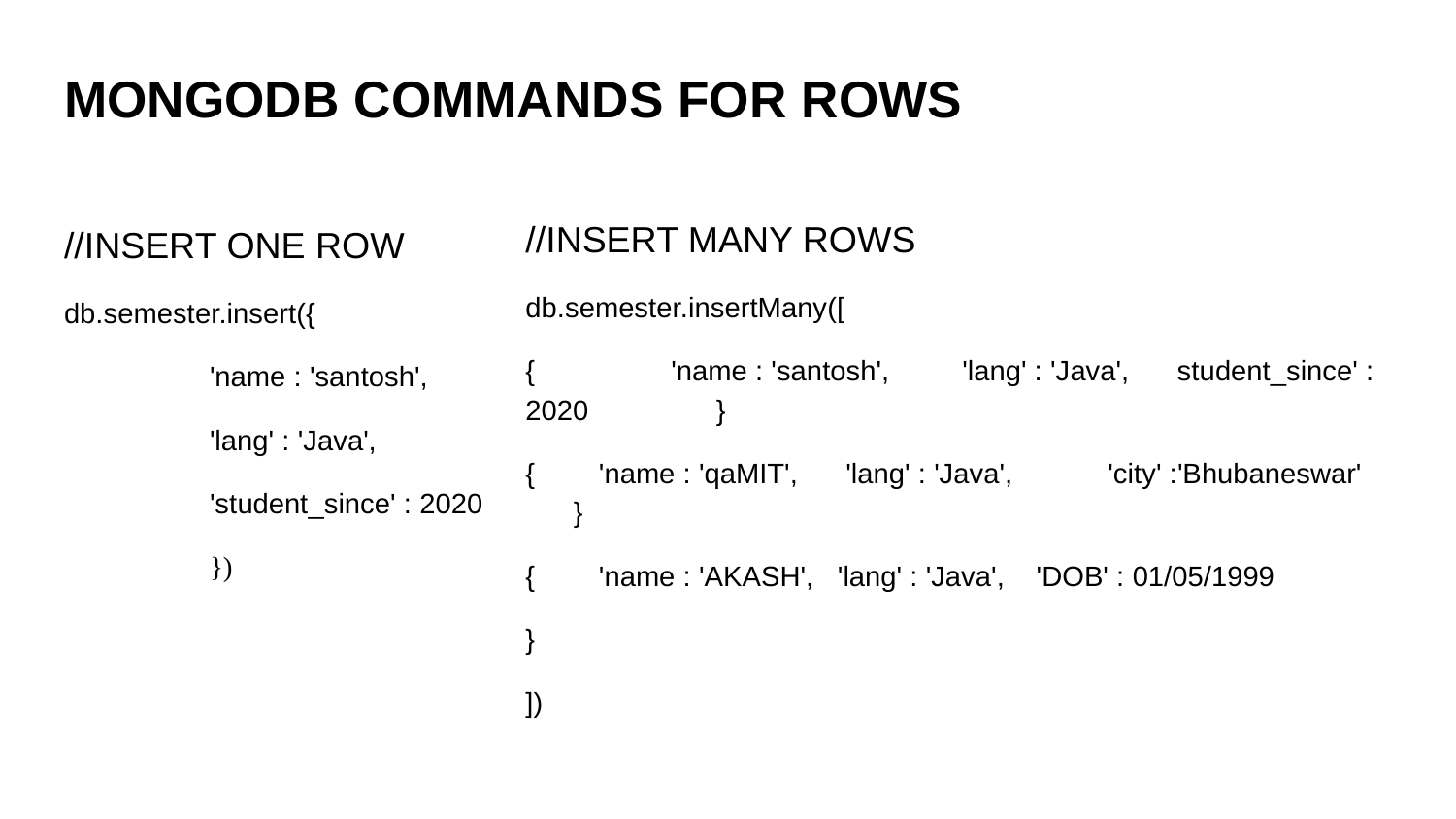

MONGODB COMMANDS FOR ROWS

//INSERT ONE ROW
db.semester.insert({
                	'name : 'santosh',
                	'lang' : 'Java',
                	'student_since' : 2020
                	})

//INSERT MANY ROWS
db.semester.insertMany([
{        	'name : 'santosh',     	'lang' : 'Java',      student_since' : 2020                }
{        'name : 'qaMIT',      'lang' : 'Java',      	'city' :'Bhubaneswar'         }
{        'name : 'AKASH',   'lang' : 'Java',    'DOB' : 01/05/1999
}
])